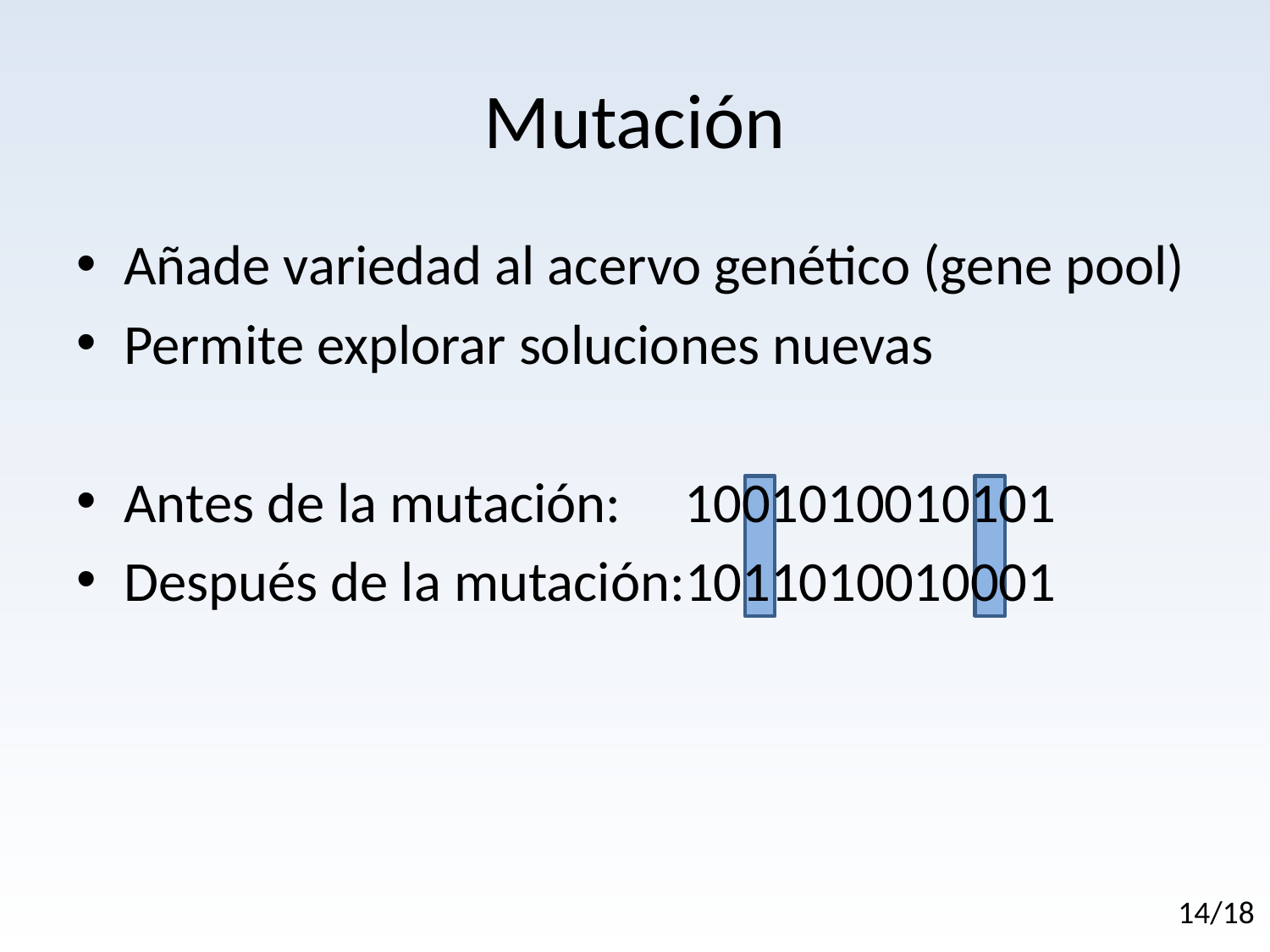

# Mutación
Añade variedad al acervo genético (gene pool)
Permite explorar soluciones nuevas

Antes de la mutación:     1001010010101
Después de la mutación:1011010010001

14/18